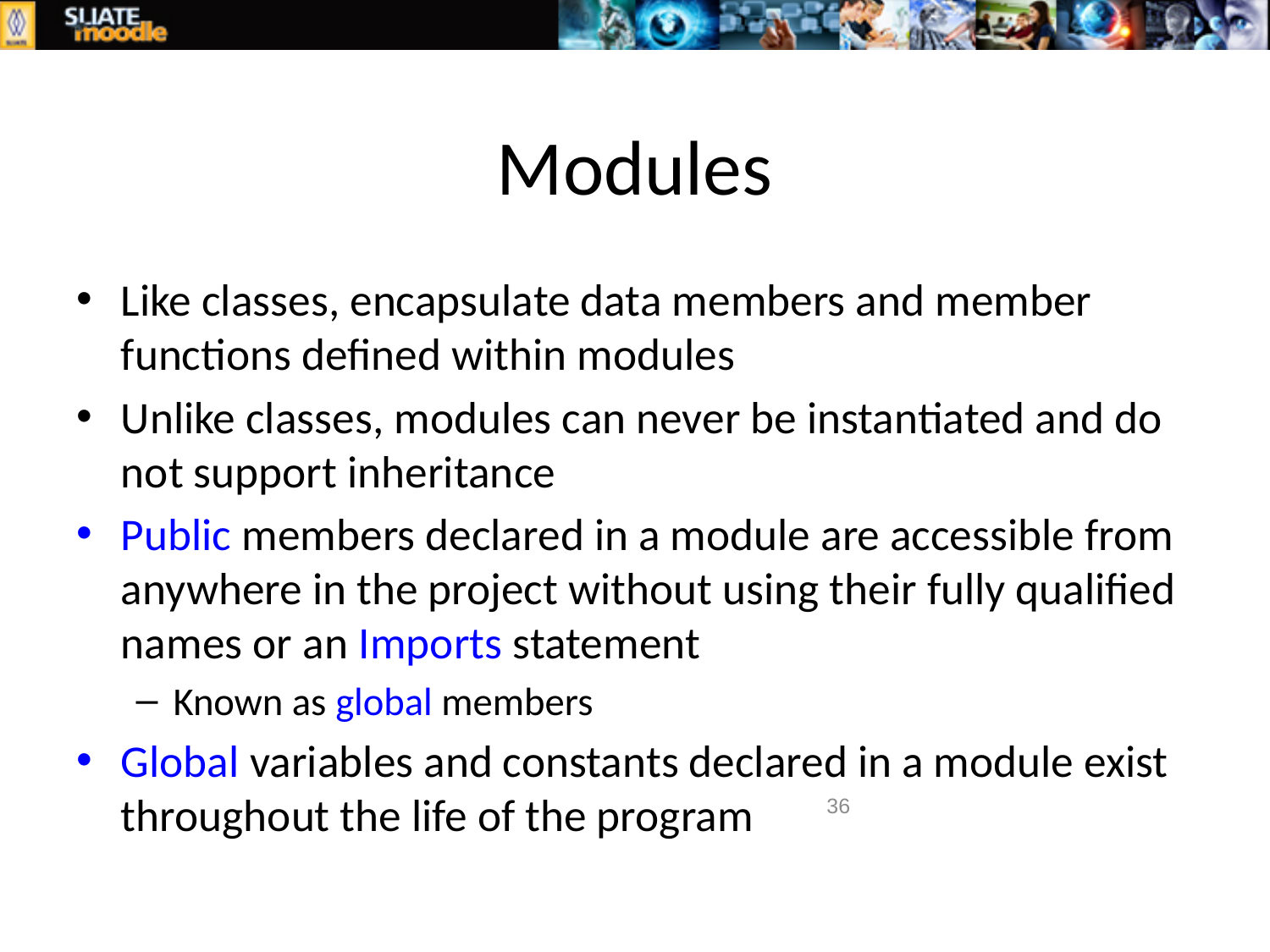

# Modules
Like classes, encapsulate data members and member functions defined within modules
Unlike classes, modules can never be instantiated and do not support inheritance
Public members declared in a module are accessible from anywhere in the project without using their fully qualified names or an Imports statement
Known as global members
Global variables and constants declared in a module exist throughout the life of the program
36